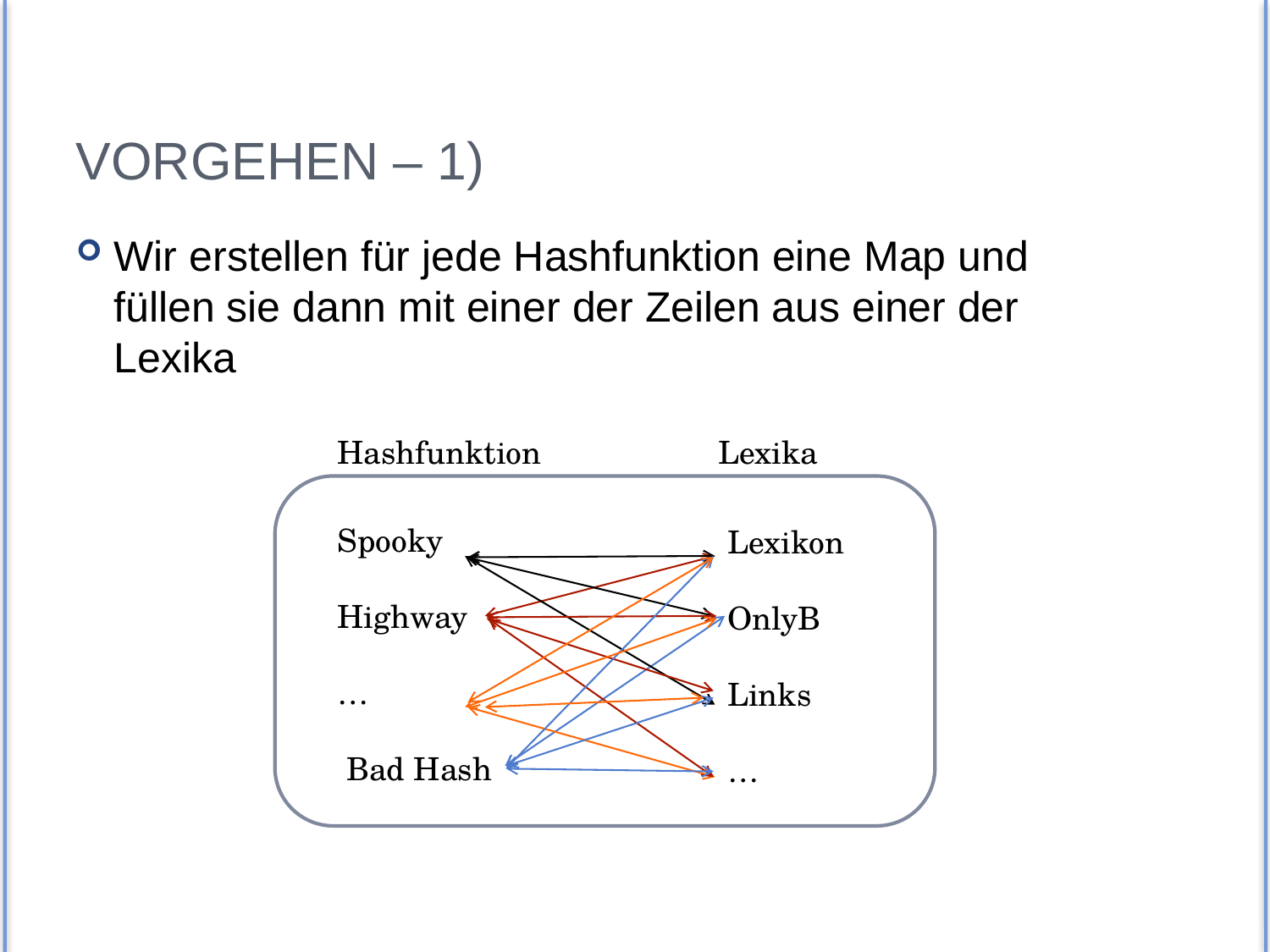

# Vorgehen – 1)
Wir erstellen für jede Hashfunktion eine Map und füllen sie dann mit einer der Zeilen aus einer der Lexika
Hashfunktion 		Lexika

Spooky

Highway

…

 Bad Hash
Lexikon

OnlyB

Links

…